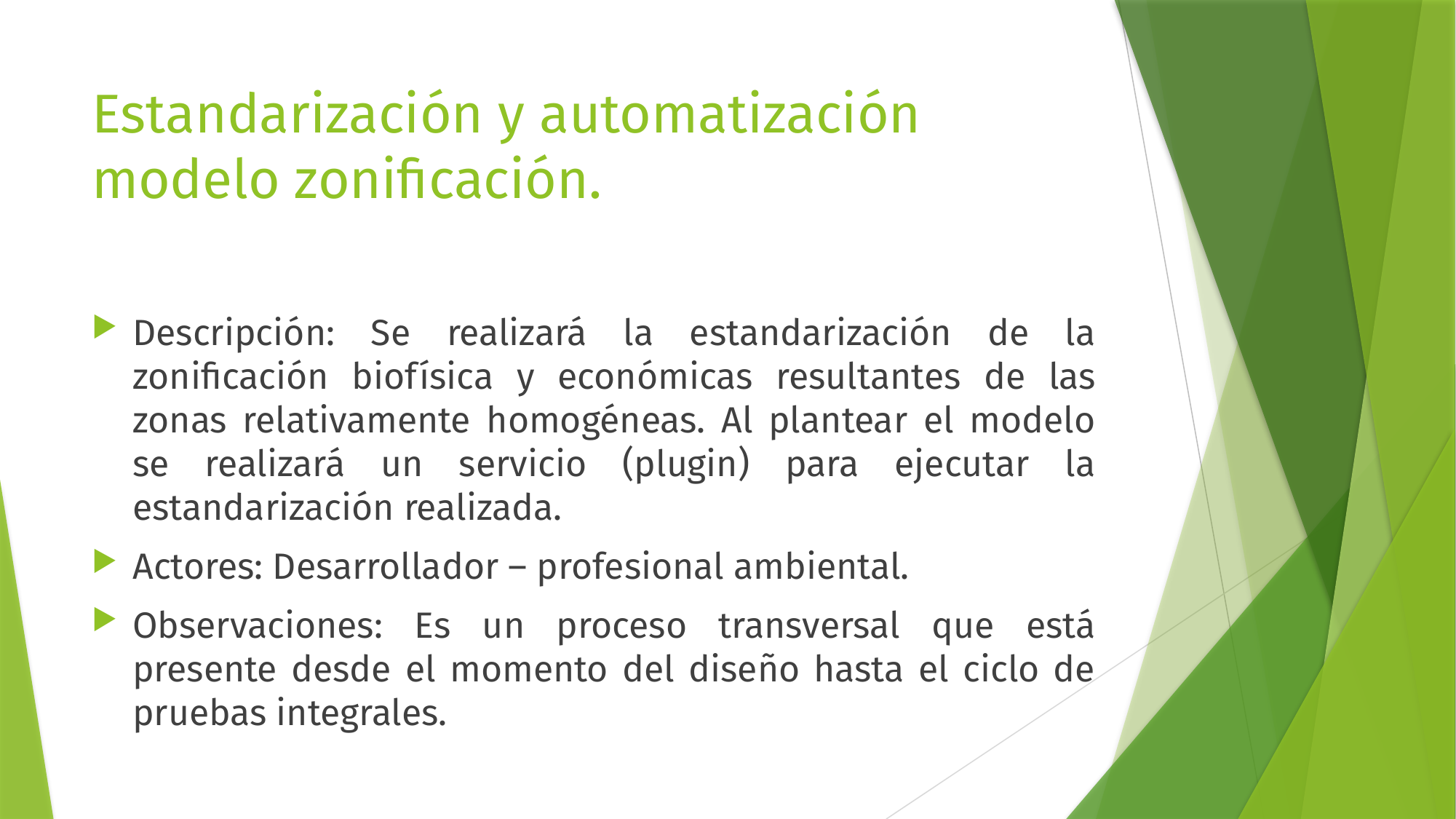

# Estandarización y automatización modelo zonificación.
Descripción: Se realizará la estandarización de la zonificación biofísica y económicas resultantes de las zonas relativamente homogéneas. Al plantear el modelo se realizará un servicio (plugin) para ejecutar la estandarización realizada.
Actores: Desarrollador – profesional ambiental.
Observaciones: Es un proceso transversal que está presente desde el momento del diseño hasta el ciclo de pruebas integrales.